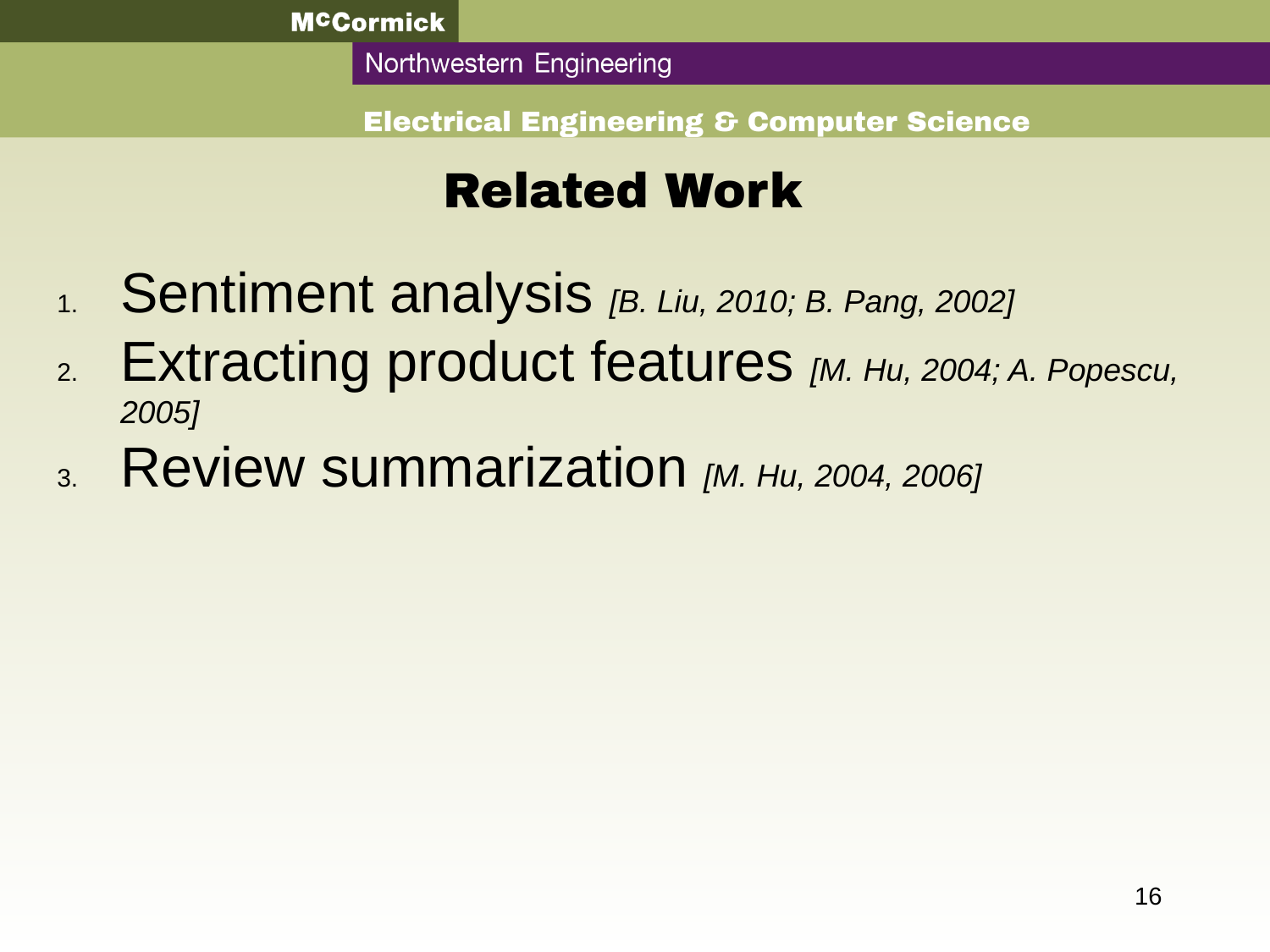

Related Work
Sentiment analysis [B. Liu, 2010; B. Pang, 2002]
Extracting product features [M. Hu, 2004; A. Popescu, 2005]
Review summarization [M. Hu, 2004, 2006]